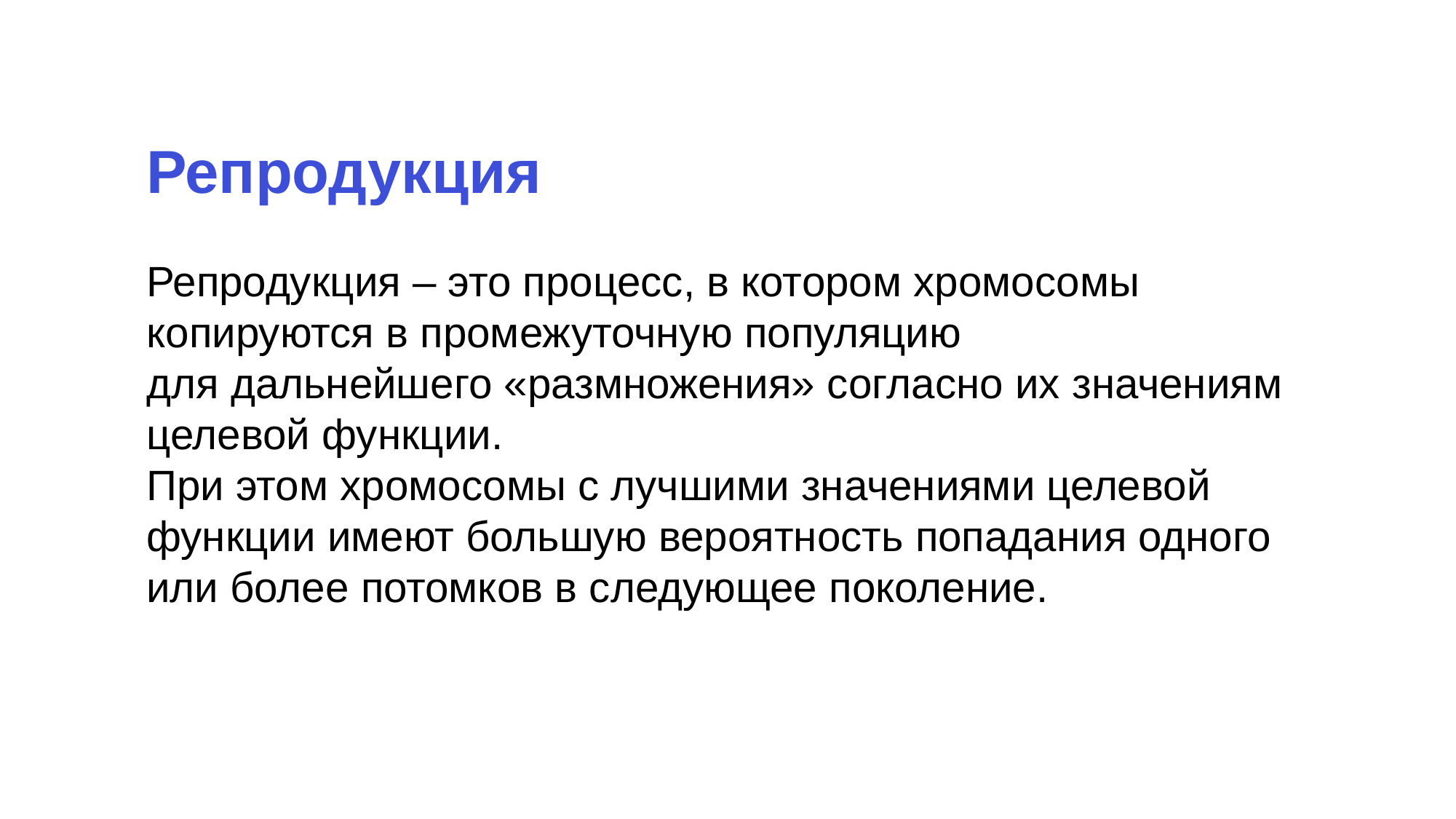

Репродукция
Репродукция – это процесс, в котором хромосомы копируются в промежуточную популяцию
для дальнейшего «размножения» согласно их значениям целевой функции.
При этом хромосомы с лучшими значениями целевой функции имеют большую вероятность попадания одного или более потомков в следующее поколение.